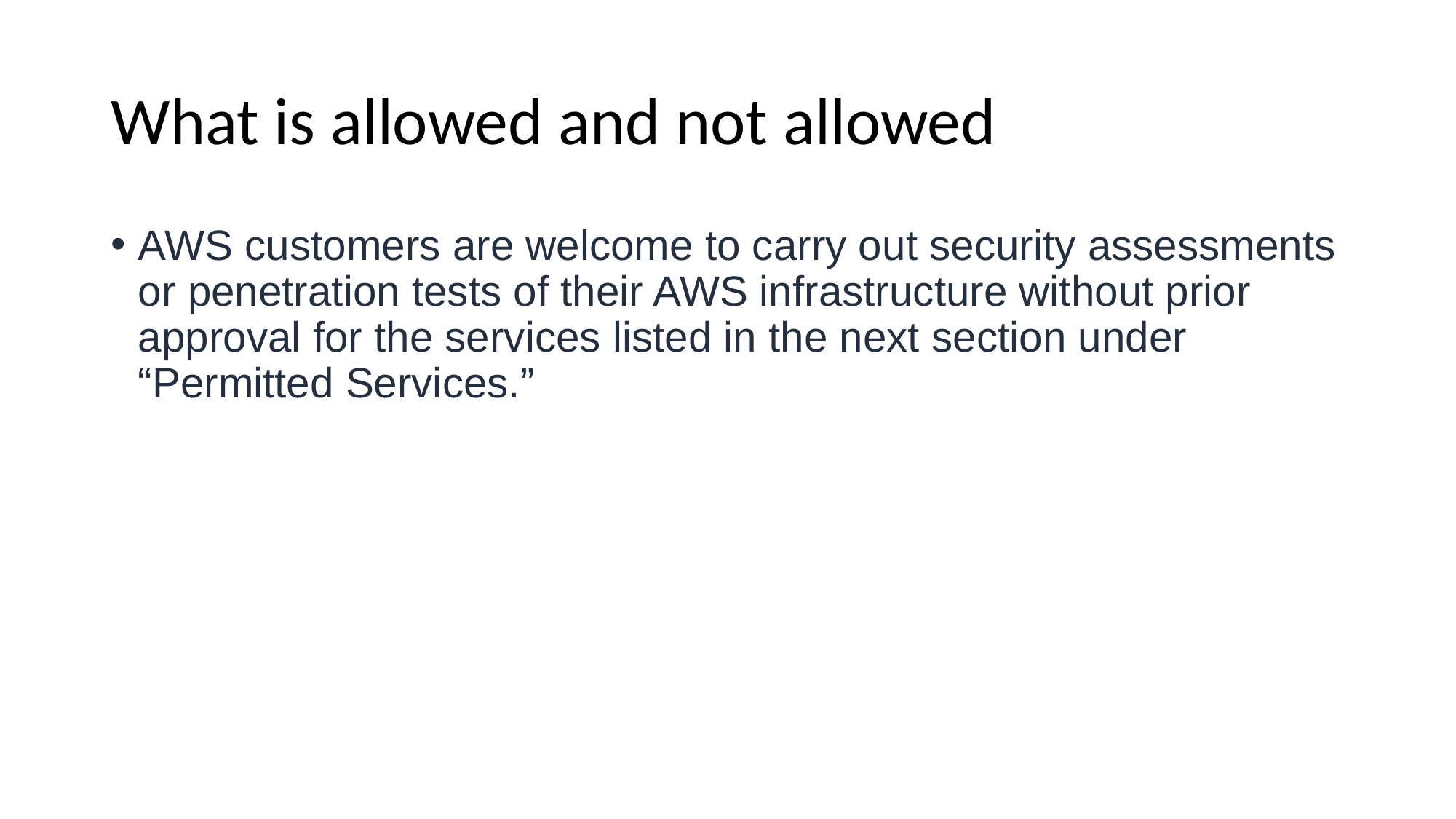

# What is allowed and not allowed
AWS customers are welcome to carry out security assessments or penetration tests of their AWS infrastructure without prior approval for the services listed in the next section under “Permitted Services.”